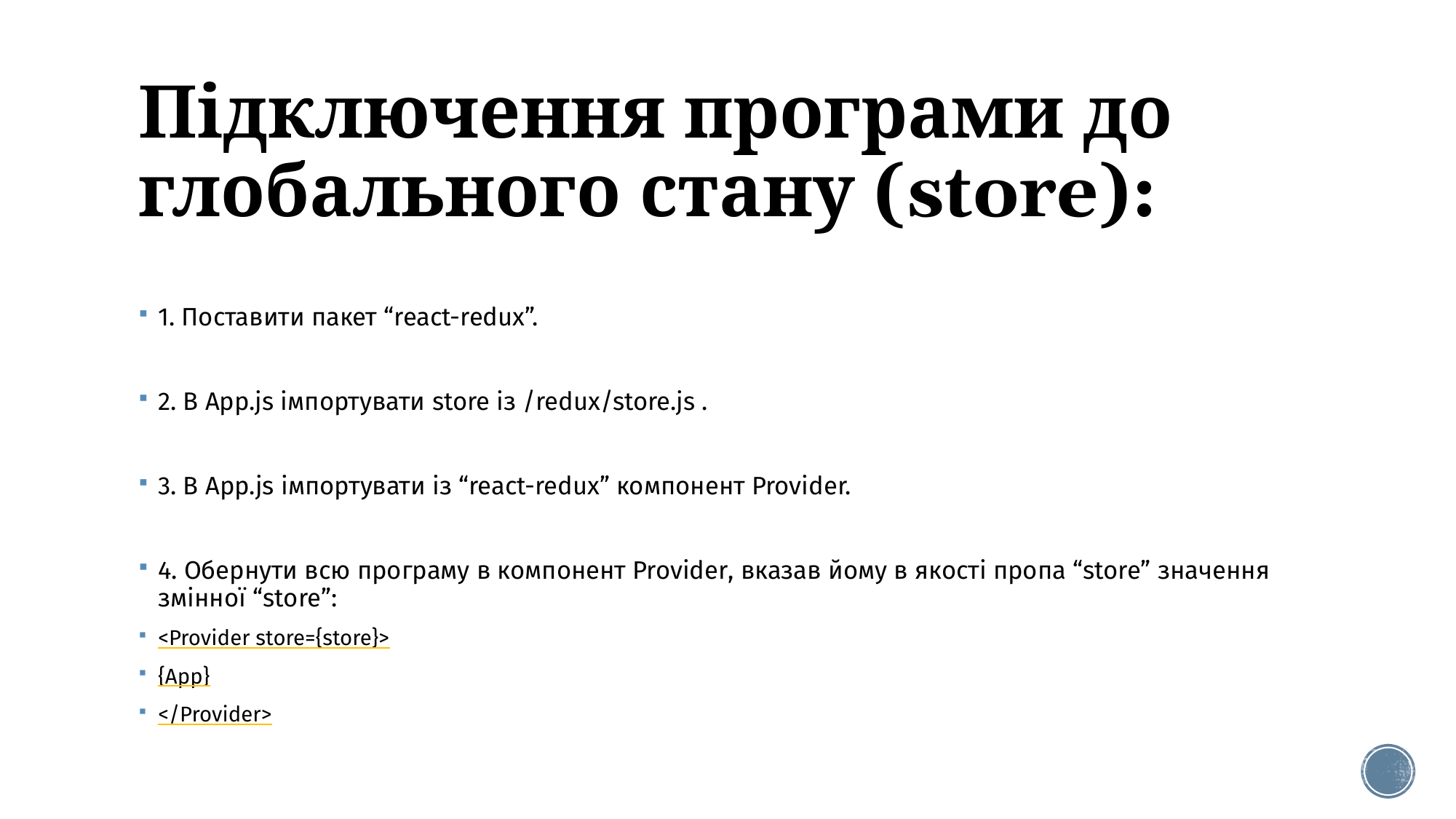

# Підключення програми до глобального стану (store):

1. Поставити пакет “react-redux”.

2. В App.js імпортувати store із /redux/store.js .

3. В App.js імпортувати із “react-redux” компонент Provider.

4. Обернути всю програму в компонент Provider, вказав йому в якості пропа “store” значення змінної “store”:
<Provider store={store}>
{App}
</Provider>